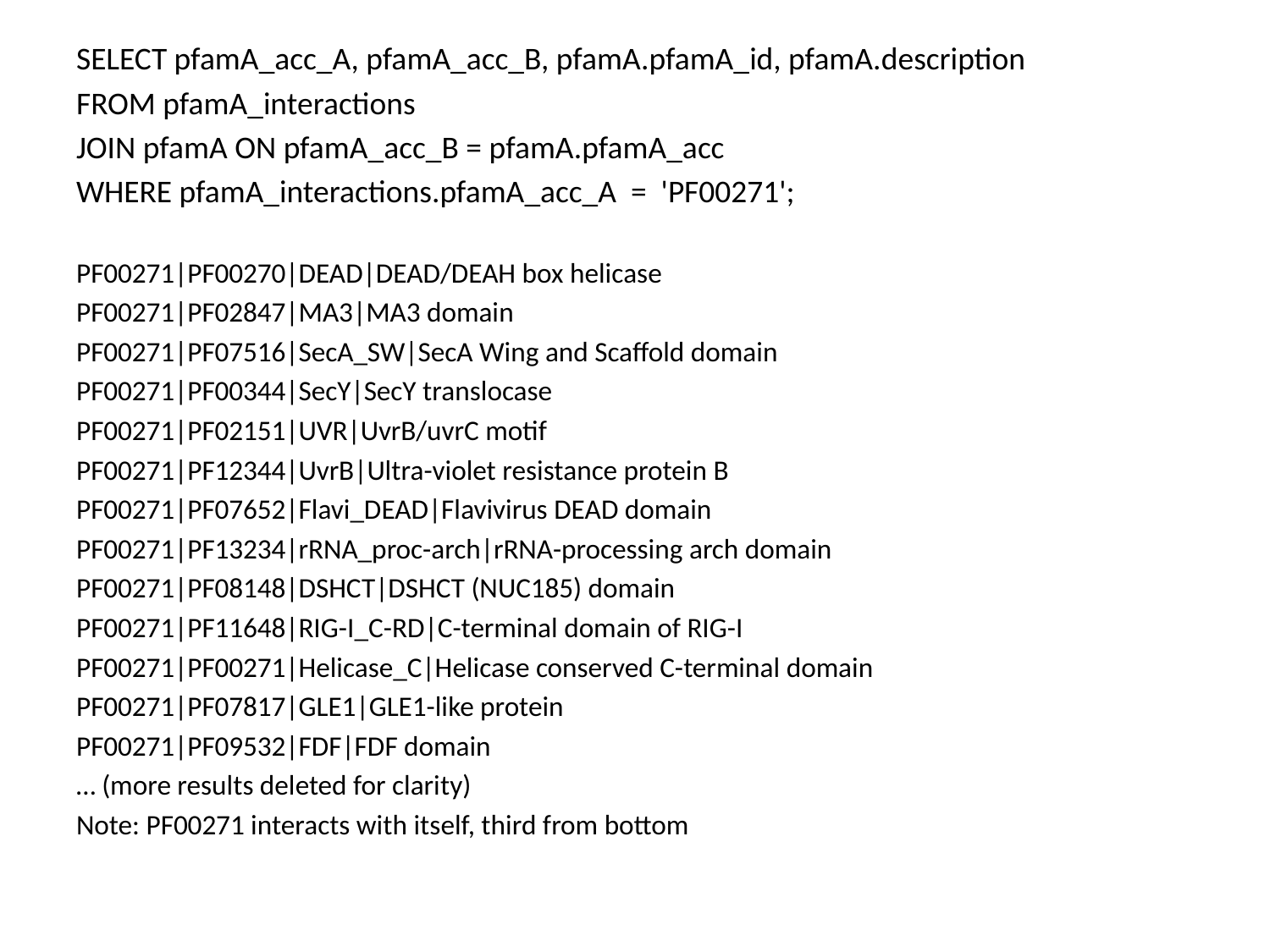

SELECT pfamA_acc_A, pfamA_acc_B, pfamA.pfamA_id, pfamA.description
FROM pfamA_interactions
JOIN pfamA ON pfamA_acc_B = pfamA.pfamA_acc
WHERE pfamA_interactions.pfamA_acc_A  =  'PF00271';

PF00271|PF00270|DEAD|DEAD/DEAH box helicase
PF00271|PF02847|MA3|MA3 domain
PF00271|PF07516|SecA_SW|SecA Wing and Scaffold domain
PF00271|PF00344|SecY|SecY translocase
PF00271|PF02151|UVR|UvrB/uvrC motif
PF00271|PF12344|UvrB|Ultra-violet resistance protein B
PF00271|PF07652|Flavi_DEAD|Flavivirus DEAD domain
PF00271|PF13234|rRNA_proc-arch|rRNA-processing arch domain
PF00271|PF08148|DSHCT|DSHCT (NUC185) domain
PF00271|PF11648|RIG-I_C-RD|C-terminal domain of RIG-I
PF00271|PF00271|Helicase_C|Helicase conserved C-terminal domain
PF00271|PF07817|GLE1|GLE1-like protein
PF00271|PF09532|FDF|FDF domain
… (more results deleted for clarity)
Note: PF00271 interacts with itself, third from bottom